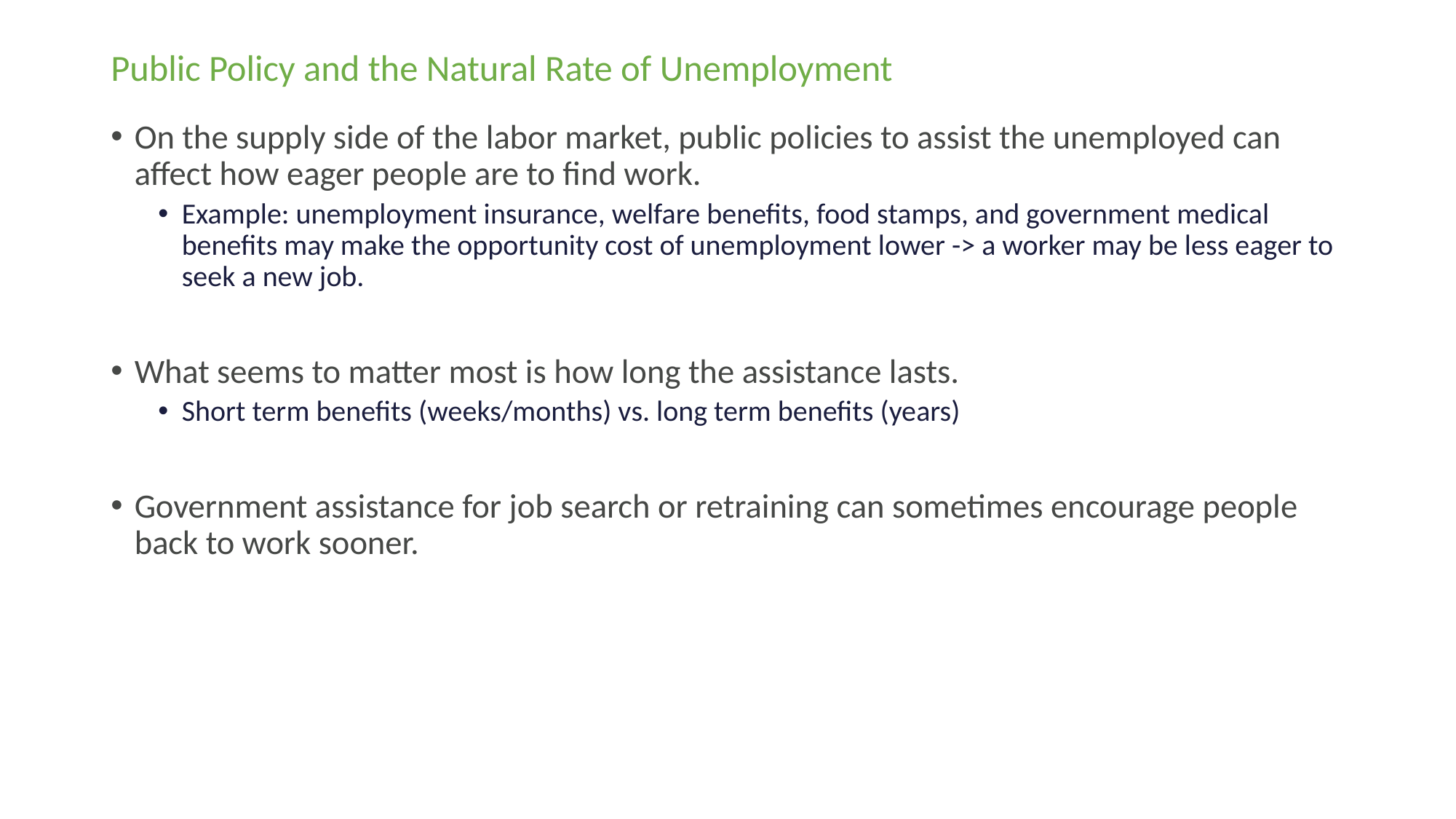

# Public Policy and the Natural Rate of Unemployment
On the supply side of the labor market, public policies to assist the unemployed can affect how eager people are to find work.
Example: unemployment insurance, welfare benefits, food stamps, and government medical benefits may make the opportunity cost of unemployment lower -> a worker may be less eager to seek a new job.

What seems to matter most is how long the assistance lasts.
Short term benefits (weeks/months) vs. long term benefits (years)

Government assistance for job search or retraining can sometimes encourage people back to work sooner.